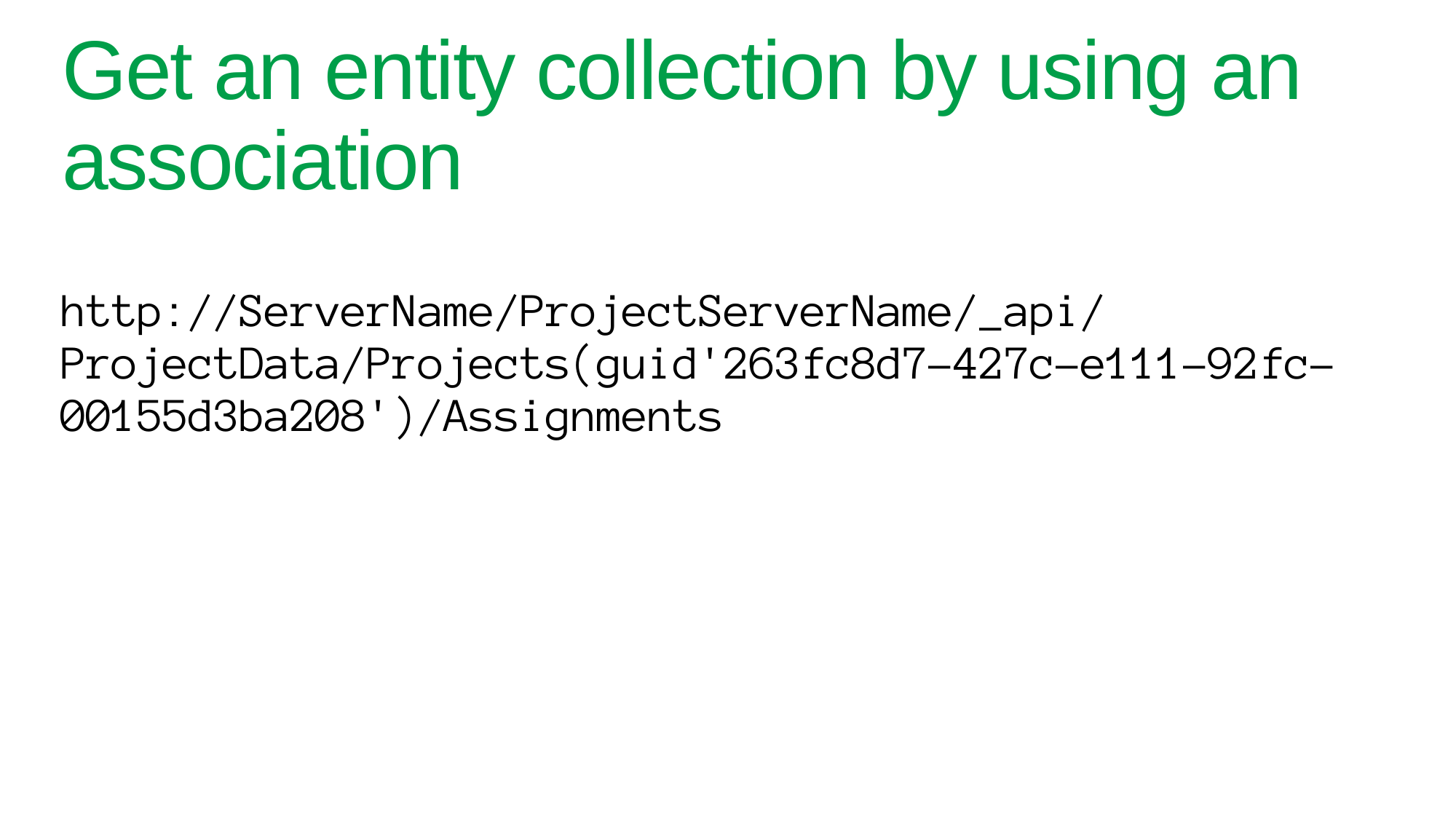

# Get an entity collection by using an association
http://ServerName/ProjectServerName/_api/ProjectData/Projects(guid'263fc8d7-427c-e111-92fc-00155d3ba208')/Assignments